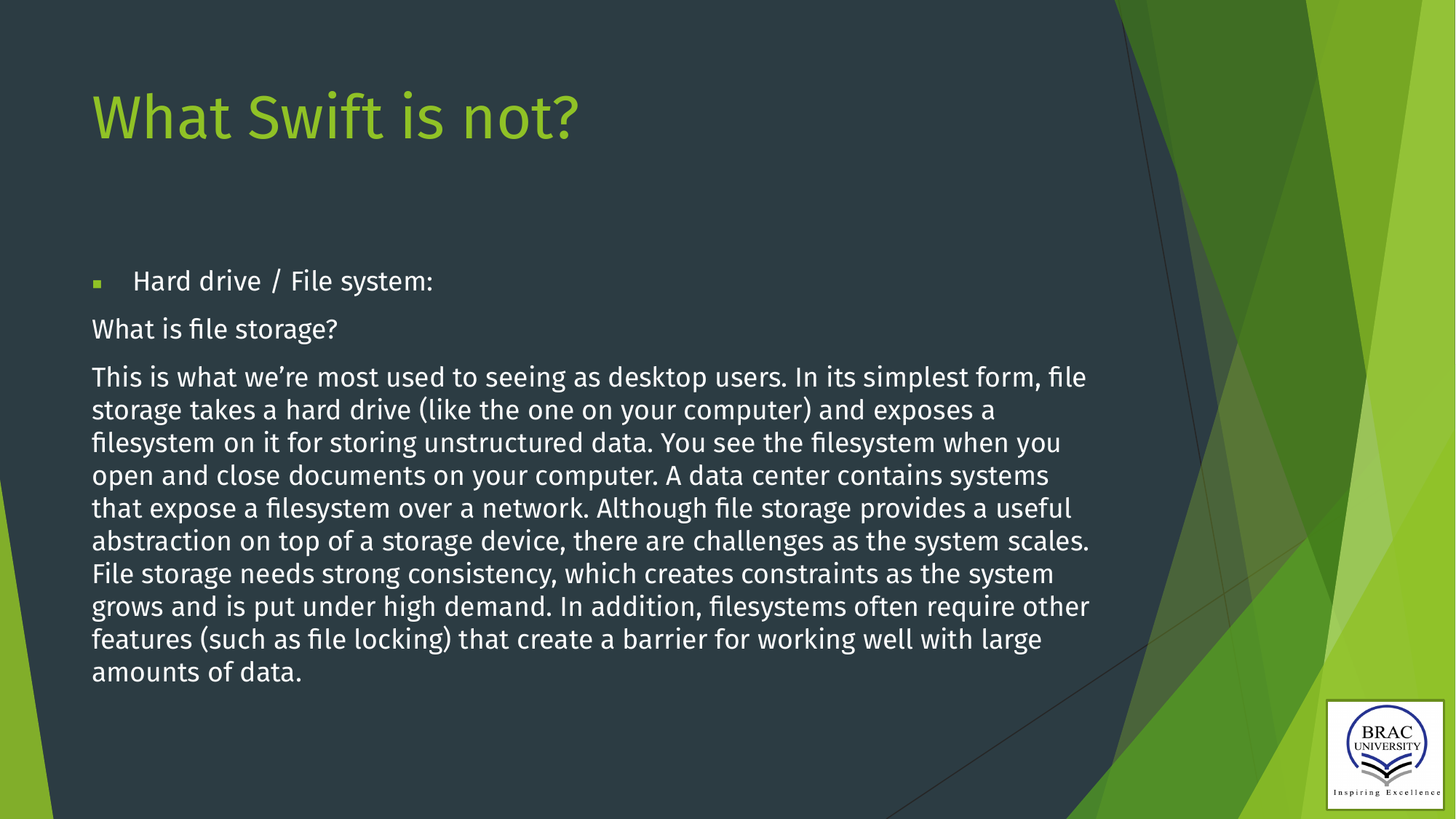

# What Swift is not?
Hard drive / File system:
What is file storage?
This is what we’re most used to seeing as desktop users. In its simplest form, file storage takes a hard drive (like the one on your computer) and exposes a filesystem on it for storing unstructured data. You see the filesystem when you open and close documents on your computer. A data center contains systems that expose a filesystem over a network. Although file storage provides a useful abstraction on top of a storage device, there are challenges as the system scales. File storage needs strong consistency, which creates constraints as the system grows and is put under high demand. In addition, filesystems often require other features (such as file locking) that create a barrier for working well with large amounts of data.